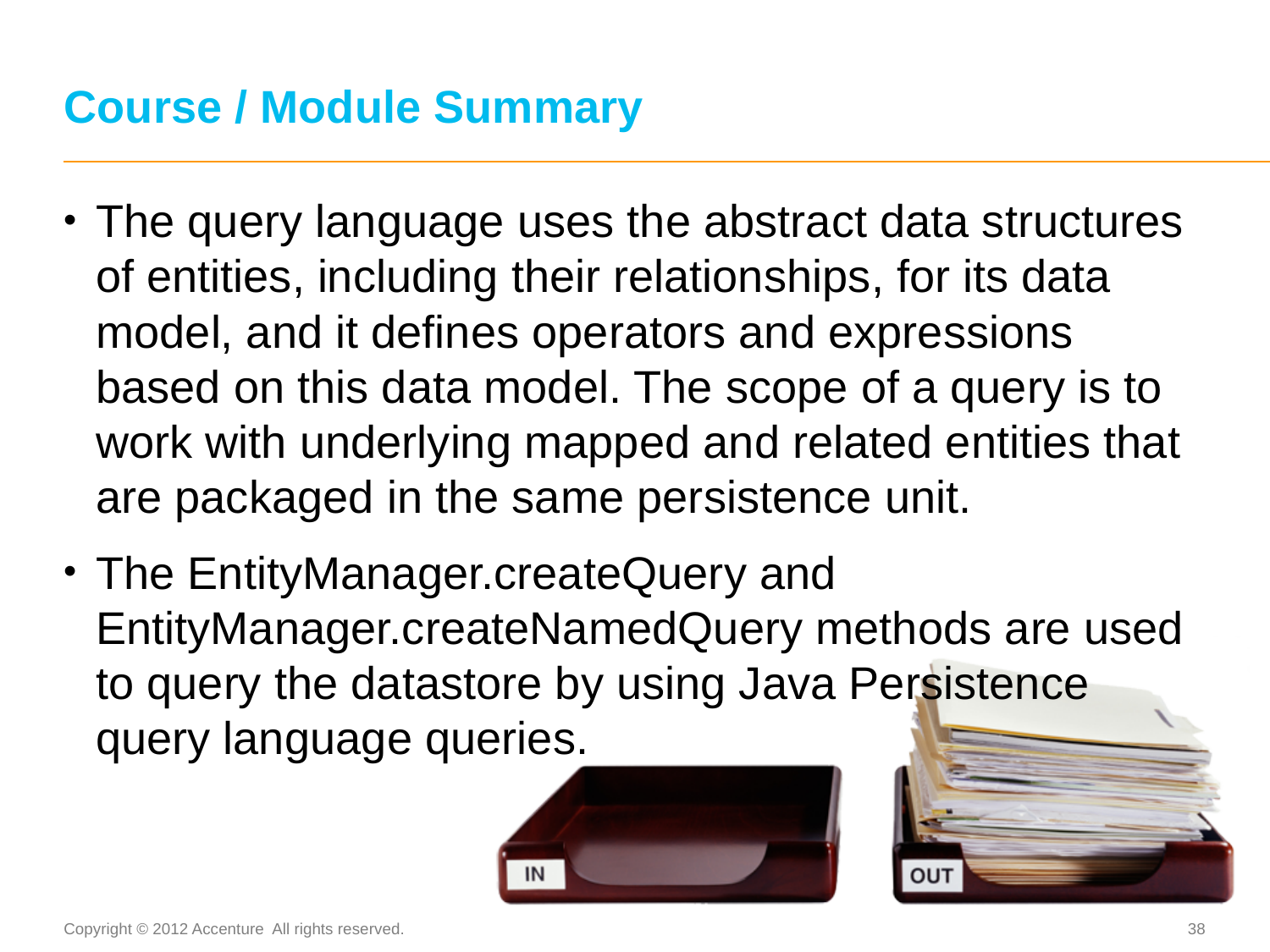

# Course / Module Summary
The query language uses the abstract data structures of entities, including their relationships, for its data model, and it defines operators and expressions based on this data model. The scope of a query is to work with underlying mapped and related entities that are packaged in the same persistence unit.
The EntityManager.createQuery and EntityManager.createNamedQuery methods are used to query the datastore by using Java Persistence query language queries.